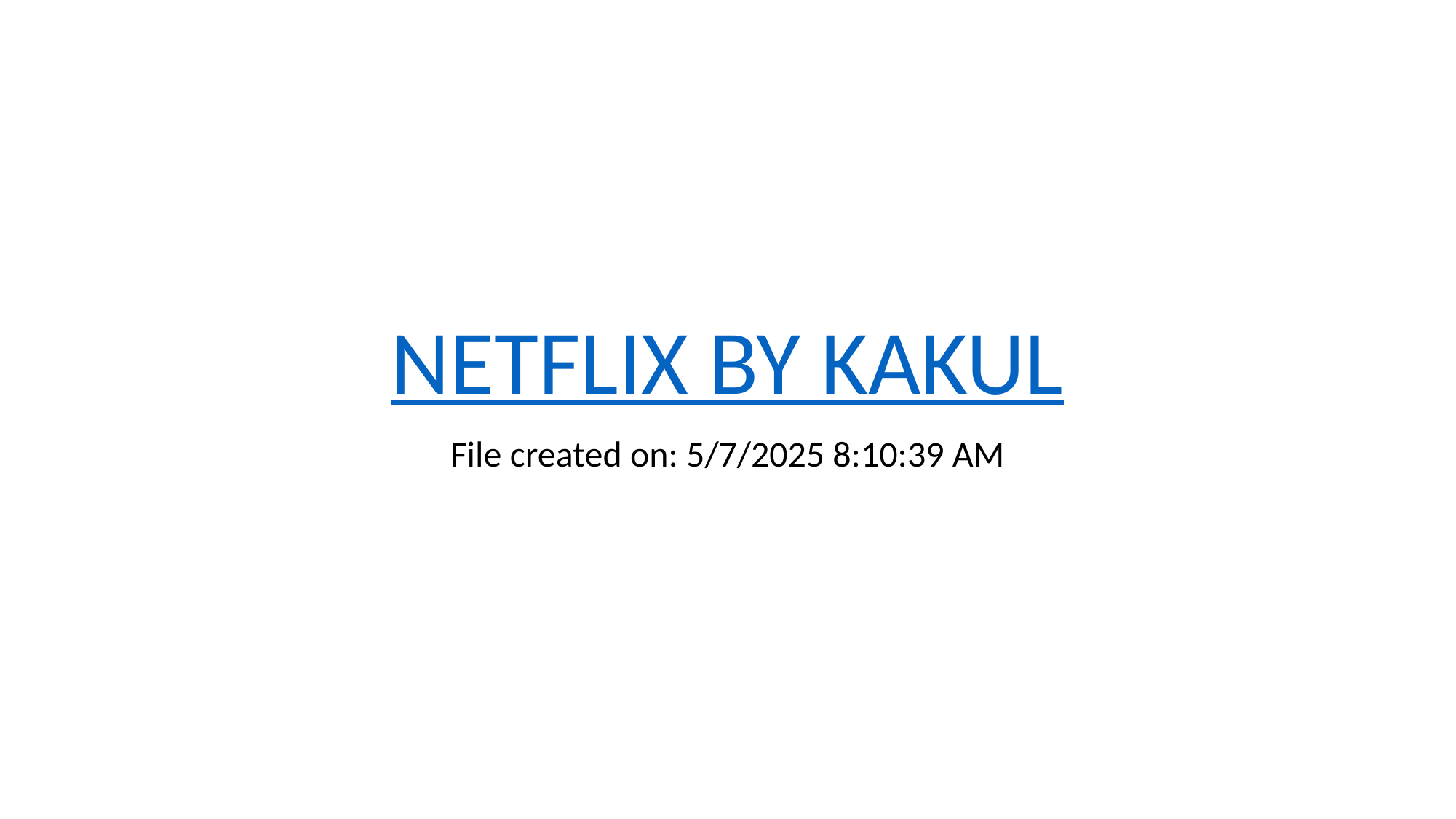

# NETFLIX BY KAKUL
File created on: 5/7/2025 8:10:39 AM